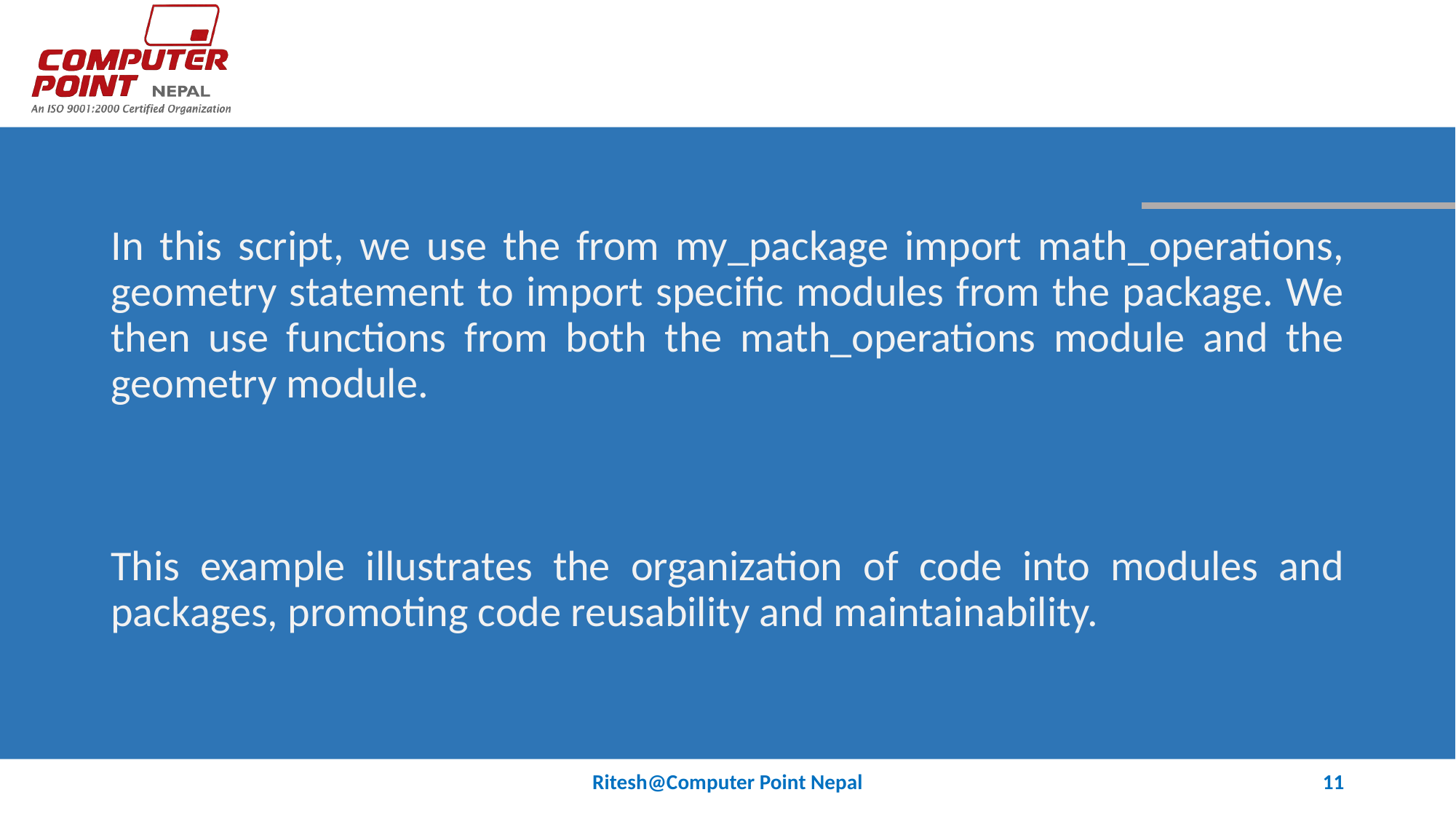

#
In this script, we use the from my_package import math_operations, geometry statement to import specific modules from the package. We then use functions from both the math_operations module and the geometry module.

This example illustrates the organization of code into modules and packages, promoting code reusability and maintainability.

Ritesh@Computer Point Nepal

11